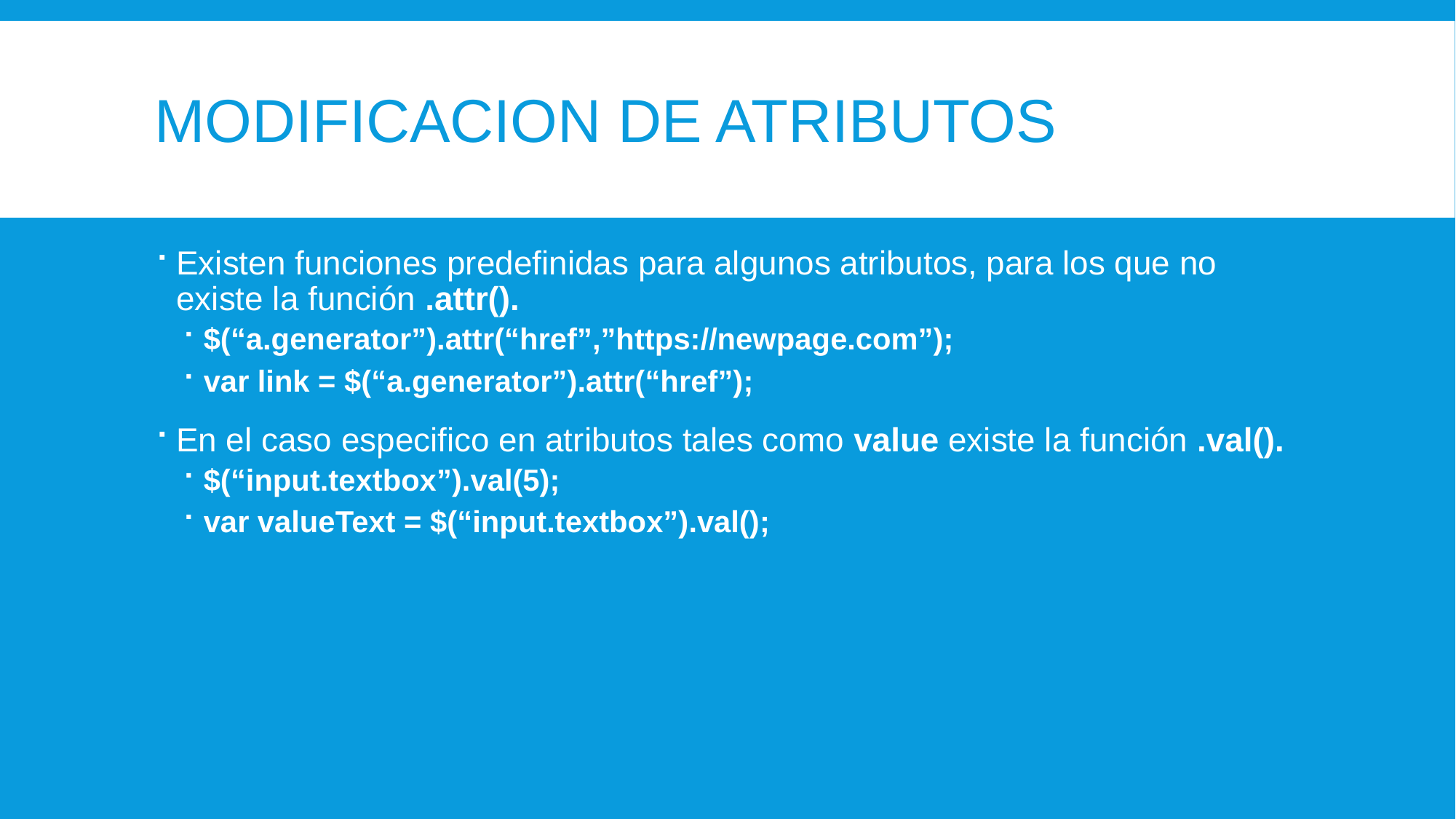

# Modificacion de atributos
Existen funciones predefinidas para algunos atributos, para los que no existe la función .attr().
$(“a.generator”).attr(“href”,”https://newpage.com”);
var link = $(“a.generator”).attr(“href”);
En el caso especifico en atributos tales como value existe la función .val().
$(“input.textbox”).val(5);
var valueText = $(“input.textbox”).val();